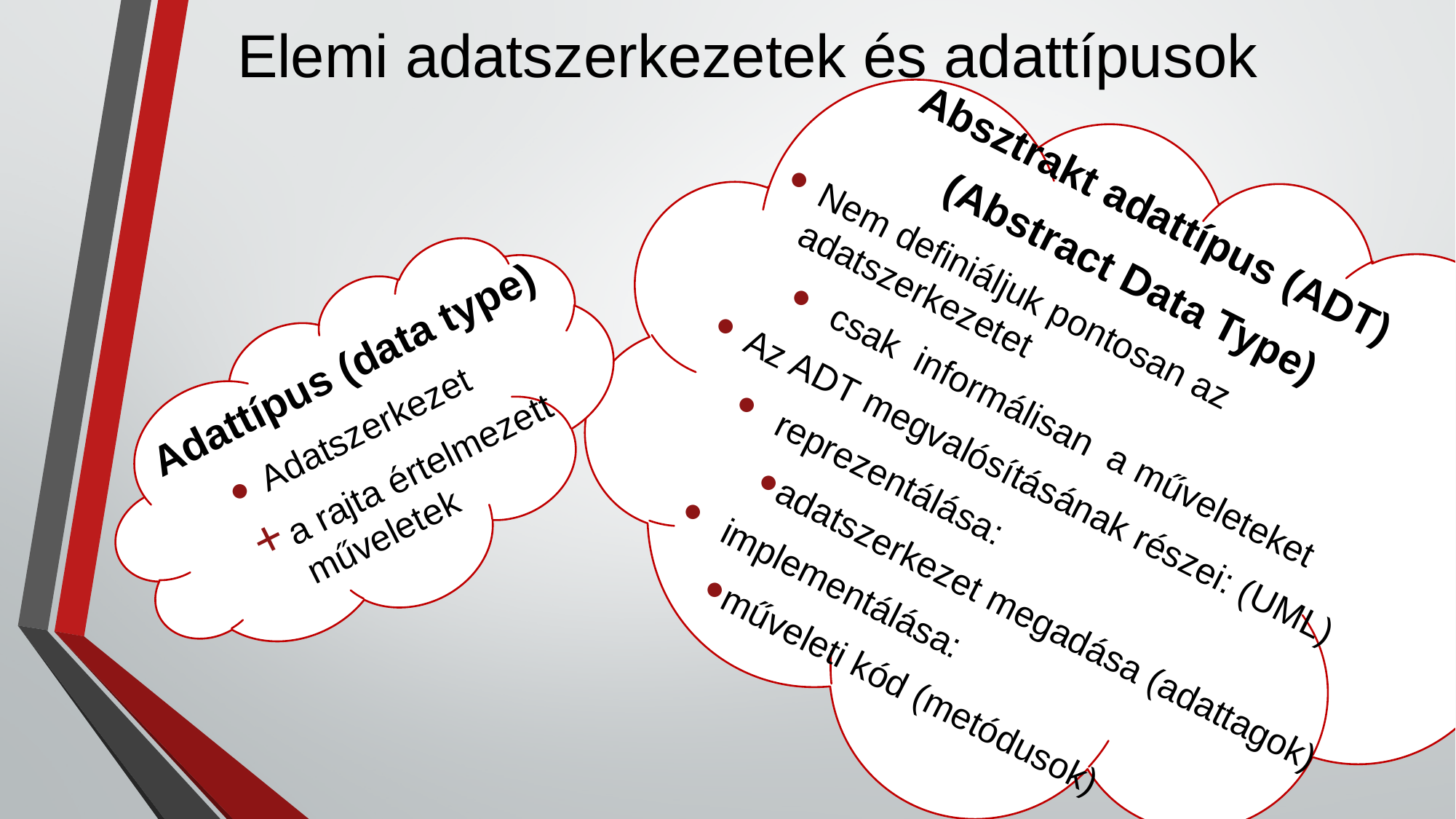

# Elemi adatszerkezetek és adattípusok

Adattípus (data type)
Adatszerkezet
a rajta értelmezett műveletek
Absztrakt adattípus (ADT)
(Abstract Data Type)
Nem definiáljuk pontosan az adatszerkezetet
 csak  informálisan  a műveleteket
Az ADT megvalósításának részei: (UML)
 reprezentálása:
adatszerkezet megadása (adattagok)
 implementálása:
műveleti kód (metódusok)